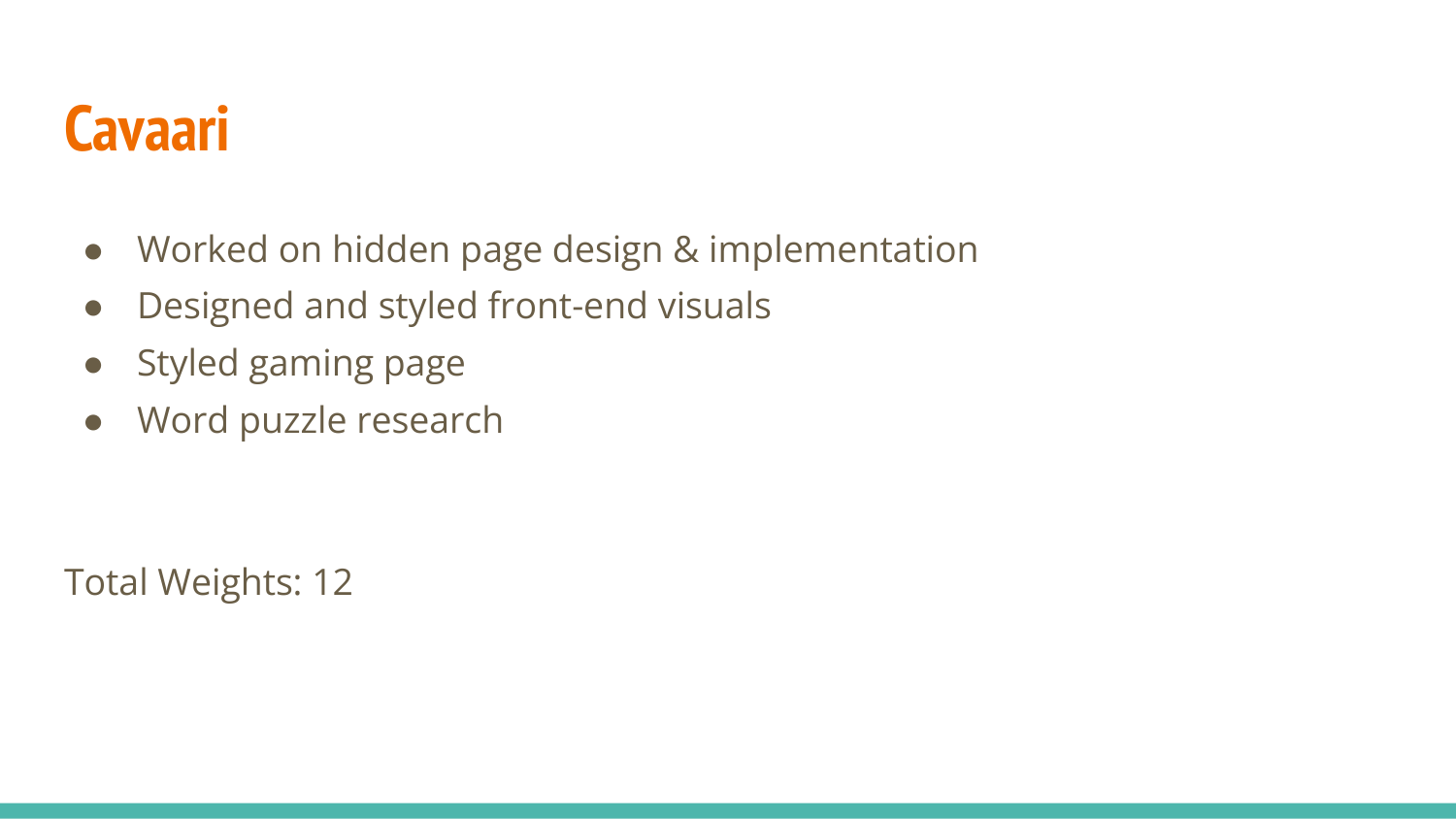

# Cavaari
Worked on hidden page design & implementation
Designed and styled front-end visuals
Styled gaming page
Word puzzle research

Total Weights: 12